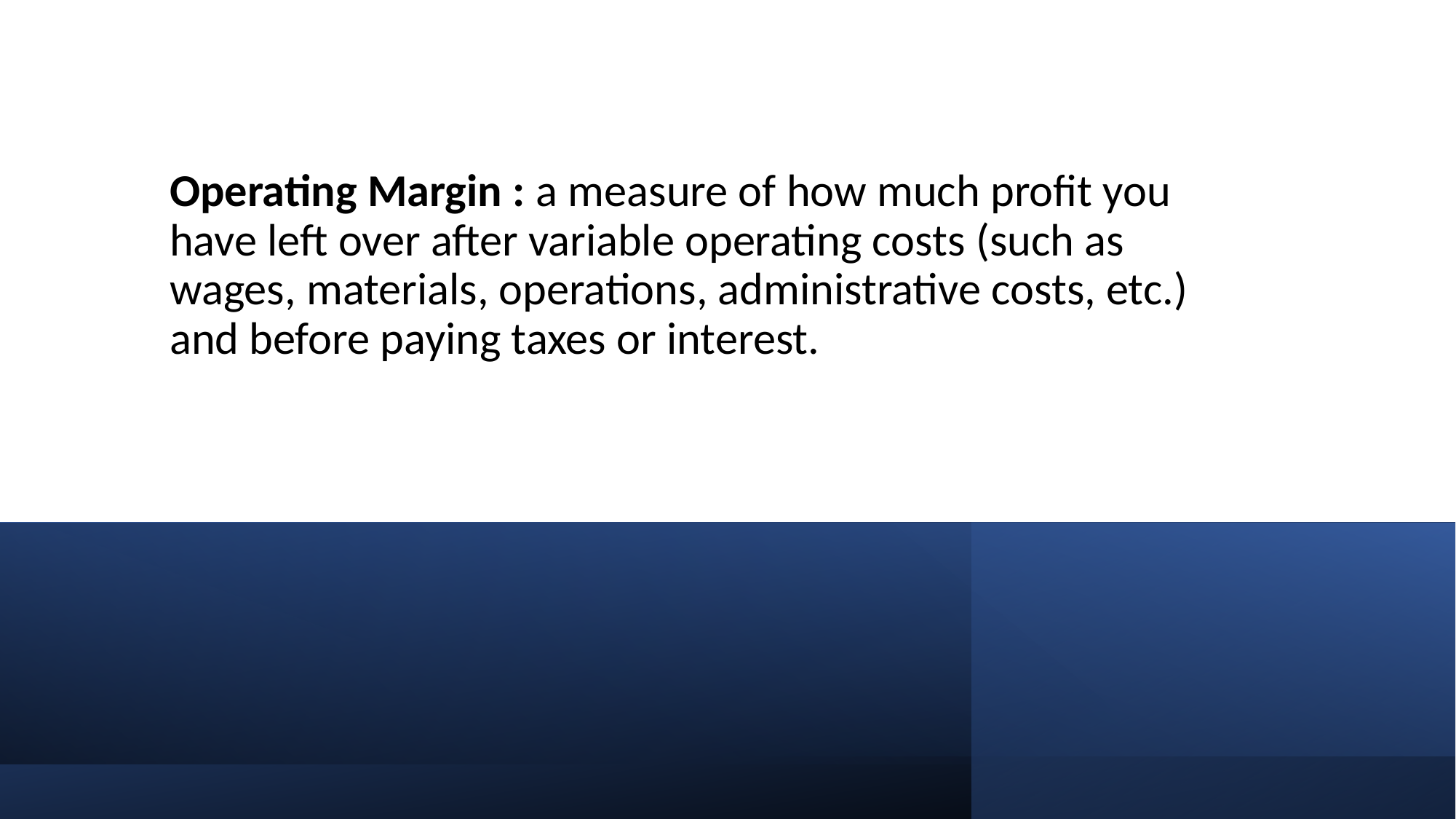

# Operating Margin : a measure of how much profit you have left over after variable operating costs (such as wages, materials, operations, administrative costs, etc.) and before paying taxes or interest.